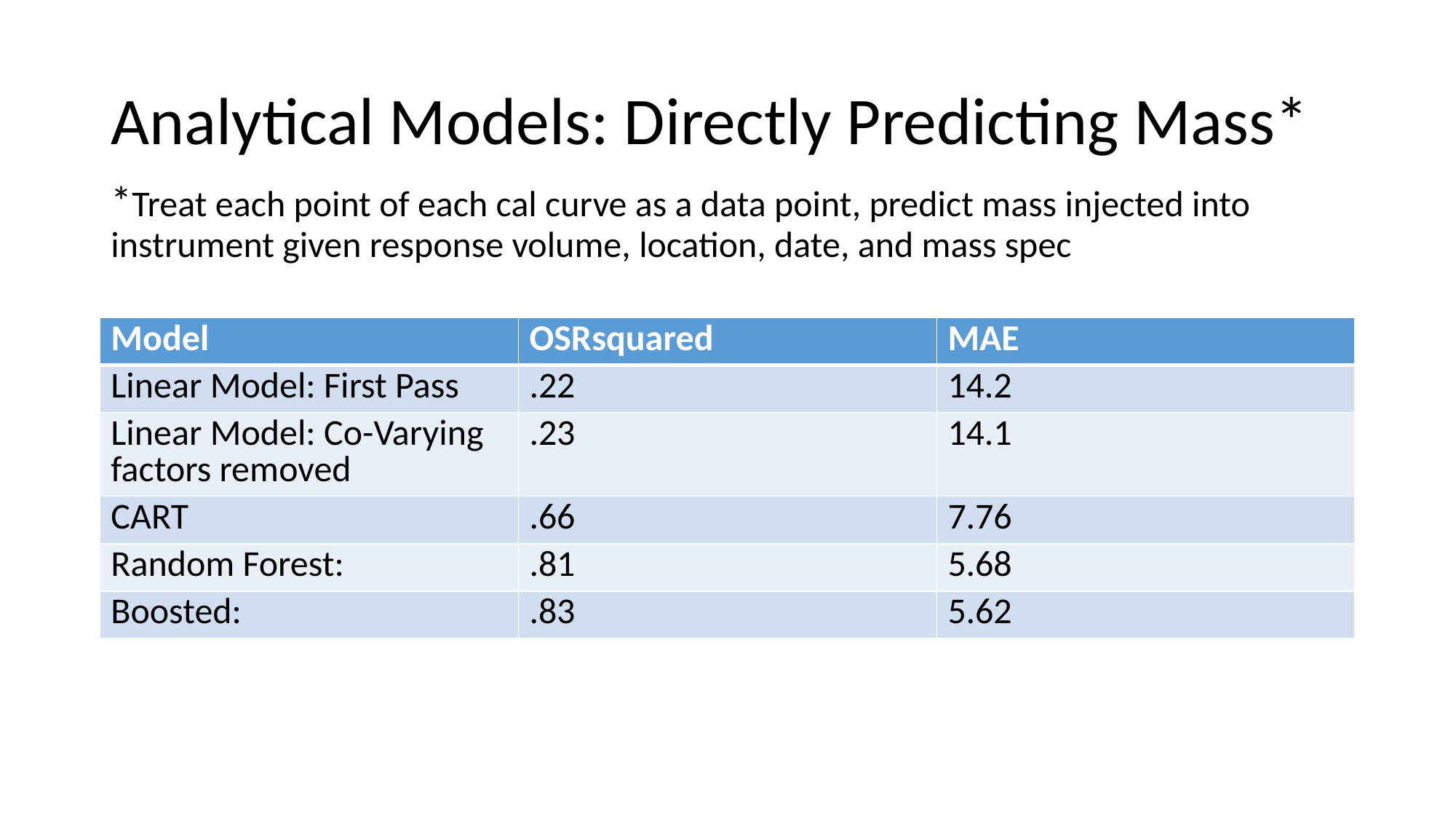

# Analytical Models: Directly Predicting Mass*
*Treat each point of each cal curve as a data point, predict mass injected into instrument given response volume, location, date, and mass spec
| Model | OSRsquared | MAE |
| --- | --- | --- |
| Linear Model: First Pass | .22 | 14.2 |
| Linear Model: Co-Varying factors removed | .23 | 14.1 |
| CART | .66 | 7.76 |
| Random Forest: | .81 | 5.68 |
| Boosted: | .83 | 5.62 |